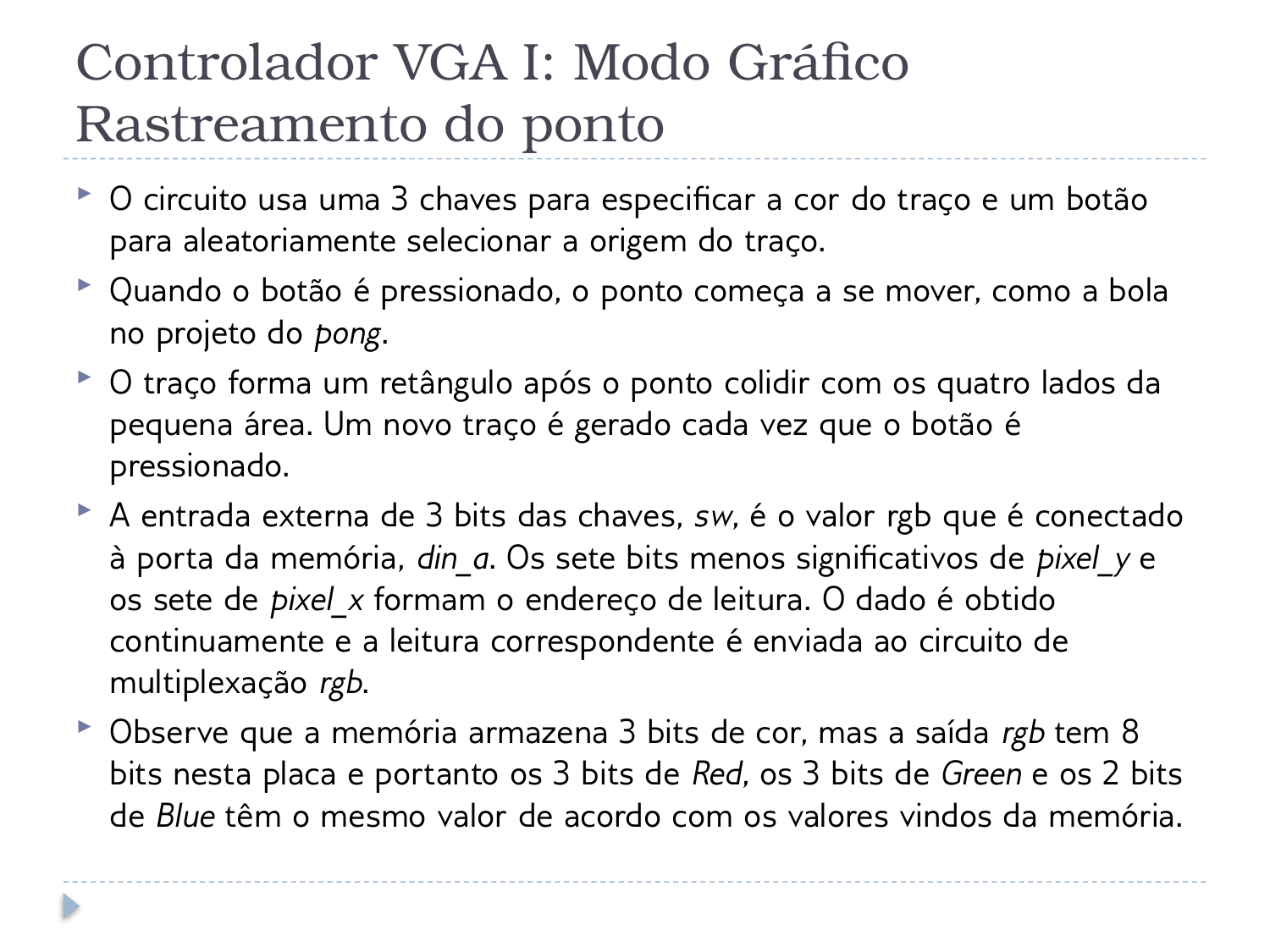

# Controlador VGA I: Modo Gráfico Rastreamento do ponto
O circuito usa uma 3 chaves para especificar a cor do traço e um botão para aleatoriamente selecionar a origem do traço.
Quando o botão é pressionado, o ponto começa a se mover, como a bola no projeto do pong.
O traço forma um retângulo após o ponto colidir com os quatro lados da pequena área. Um novo traço é gerado cada vez que o botão é pressionado.
A entrada externa de 3 bits das chaves, sw, é o valor rgb que é conectado à porta da memória, din_a. Os sete bits menos significativos de pixel_y e os sete de pixel_x formam o endereço de leitura. O dado é obtido continuamente e a leitura correspondente é enviada ao circuito de multiplexação rgb.
Observe que a memória armazena 3 bits de cor, mas a saída rgb tem 8 bits nesta placa e portanto os 3 bits de Red, os 3 bits de Green e os 2 bits de Blue têm o mesmo valor de acordo com os valores vindos da memória.